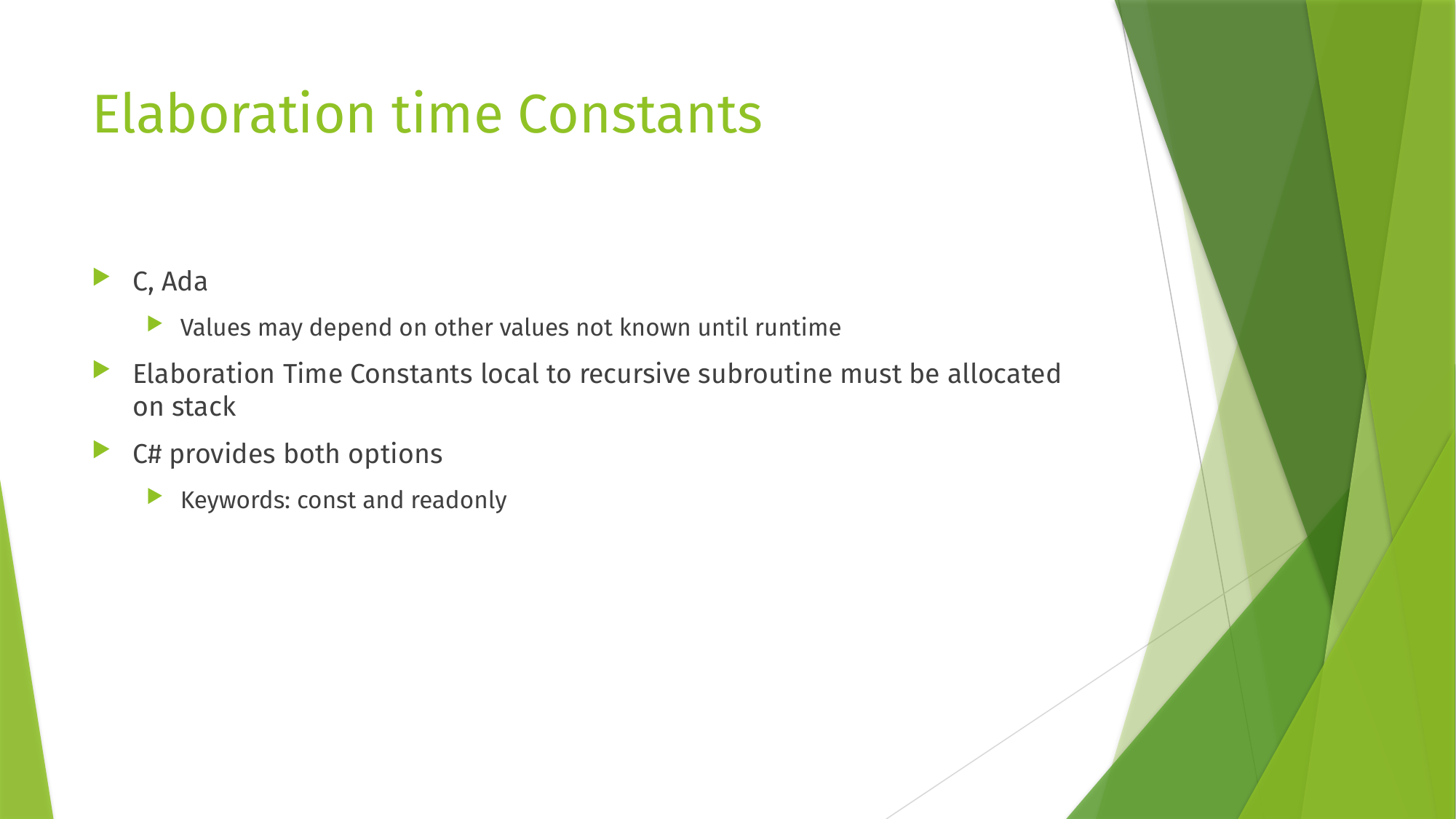

# Elaboration time Constants
C, Ada
Values may depend on other values not known until runtime
Elaboration Time Constants local to recursive subroutine must be allocated on stack
C# provides both options
Keywords: const and readonly